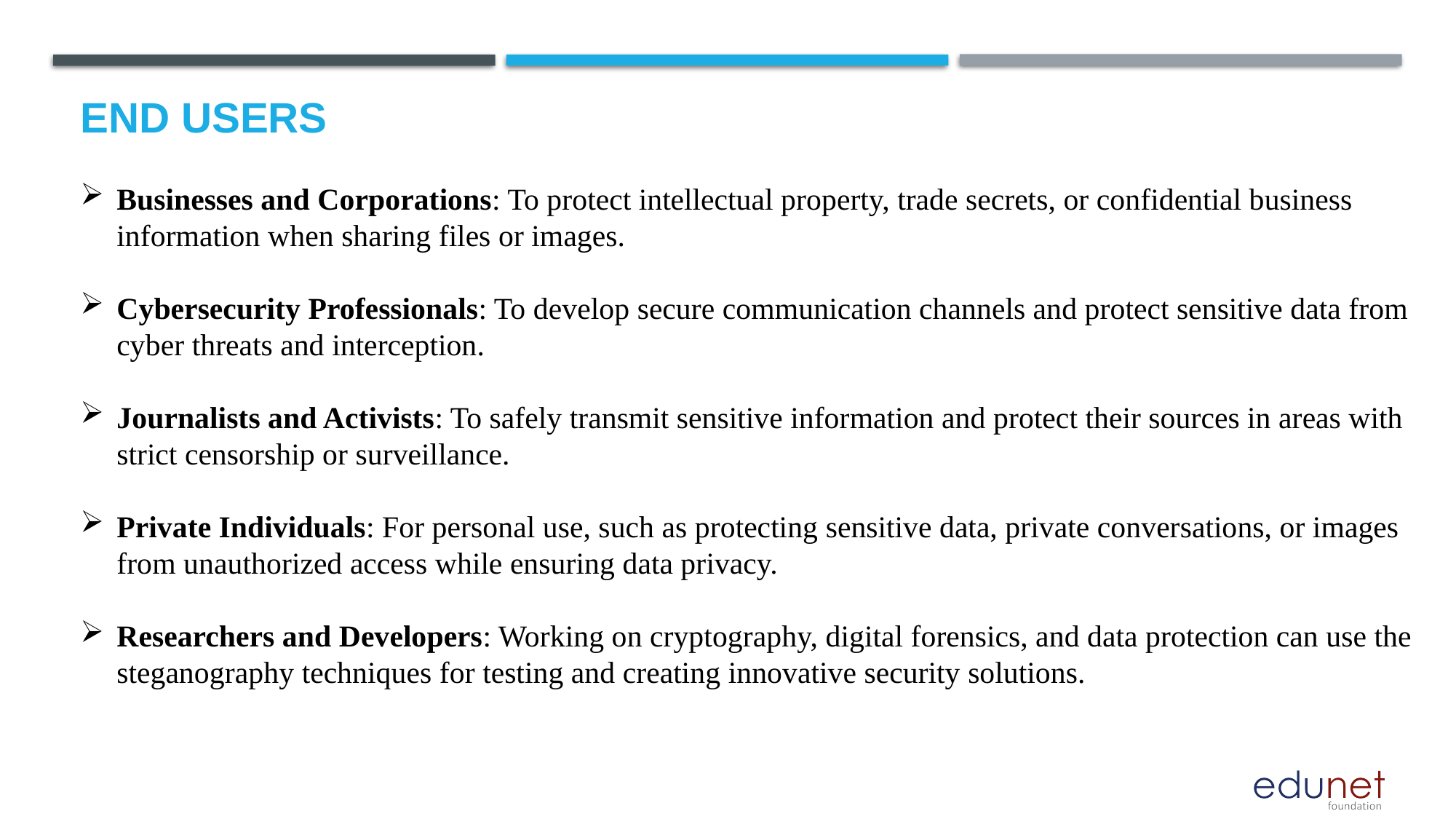

# End users
Businesses and Corporations: To protect intellectual property, trade secrets, or confidential business information when sharing files or images.

Cybersecurity Professionals: To develop secure communication channels and protect sensitive data from cyber threats and interception.

Journalists and Activists: To safely transmit sensitive information and protect their sources in areas with strict censorship or surveillance.

Private Individuals: For personal use, such as protecting sensitive data, private conversations, or images from unauthorized access while ensuring data privacy.

Researchers and Developers: Working on cryptography, digital forensics, and data protection can use the steganography techniques for testing and creating innovative security solutions.